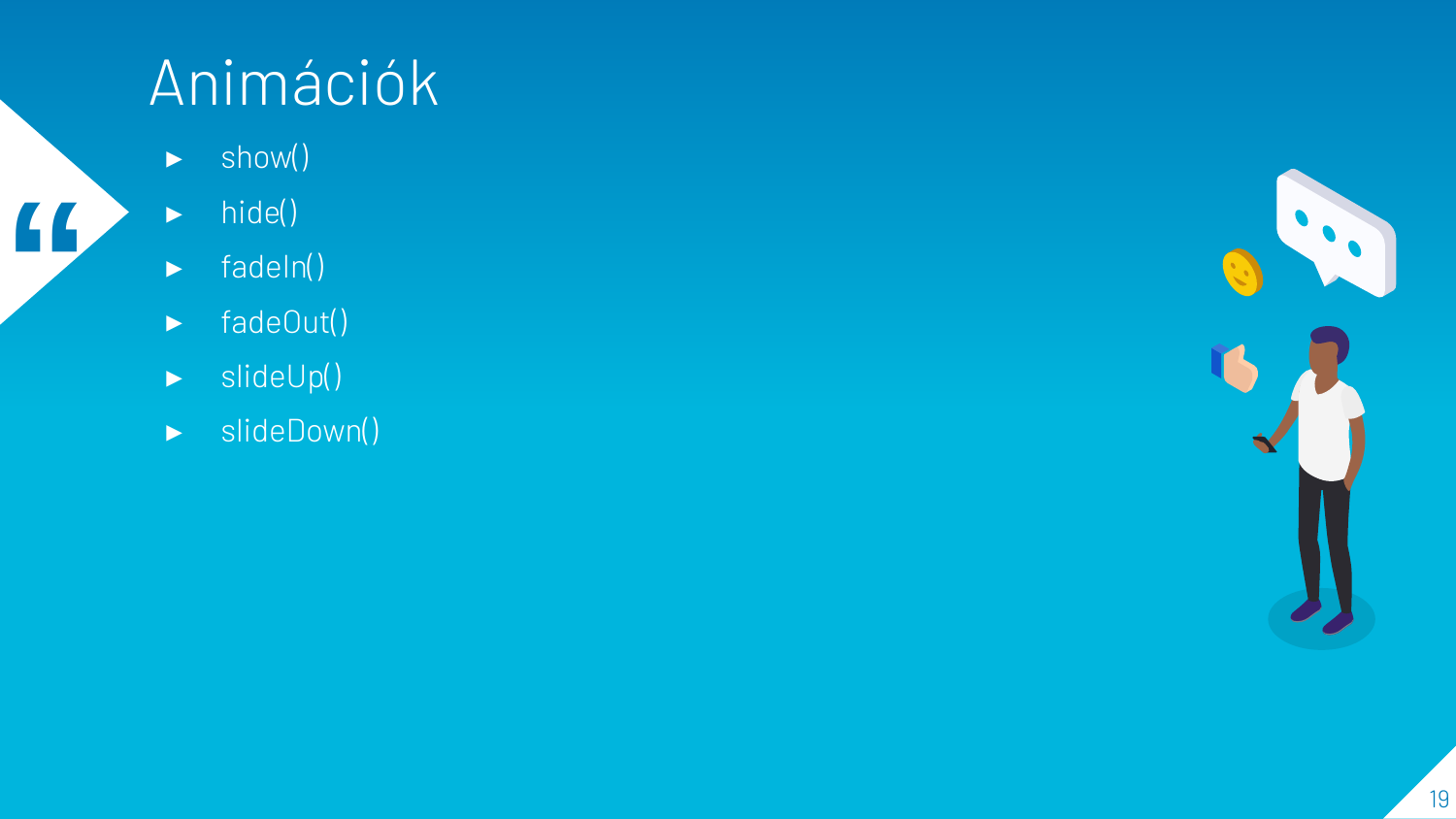

Animációk
show()
hide()
fadeIn()
fadeOut()
slideUp()
slideDown()

19